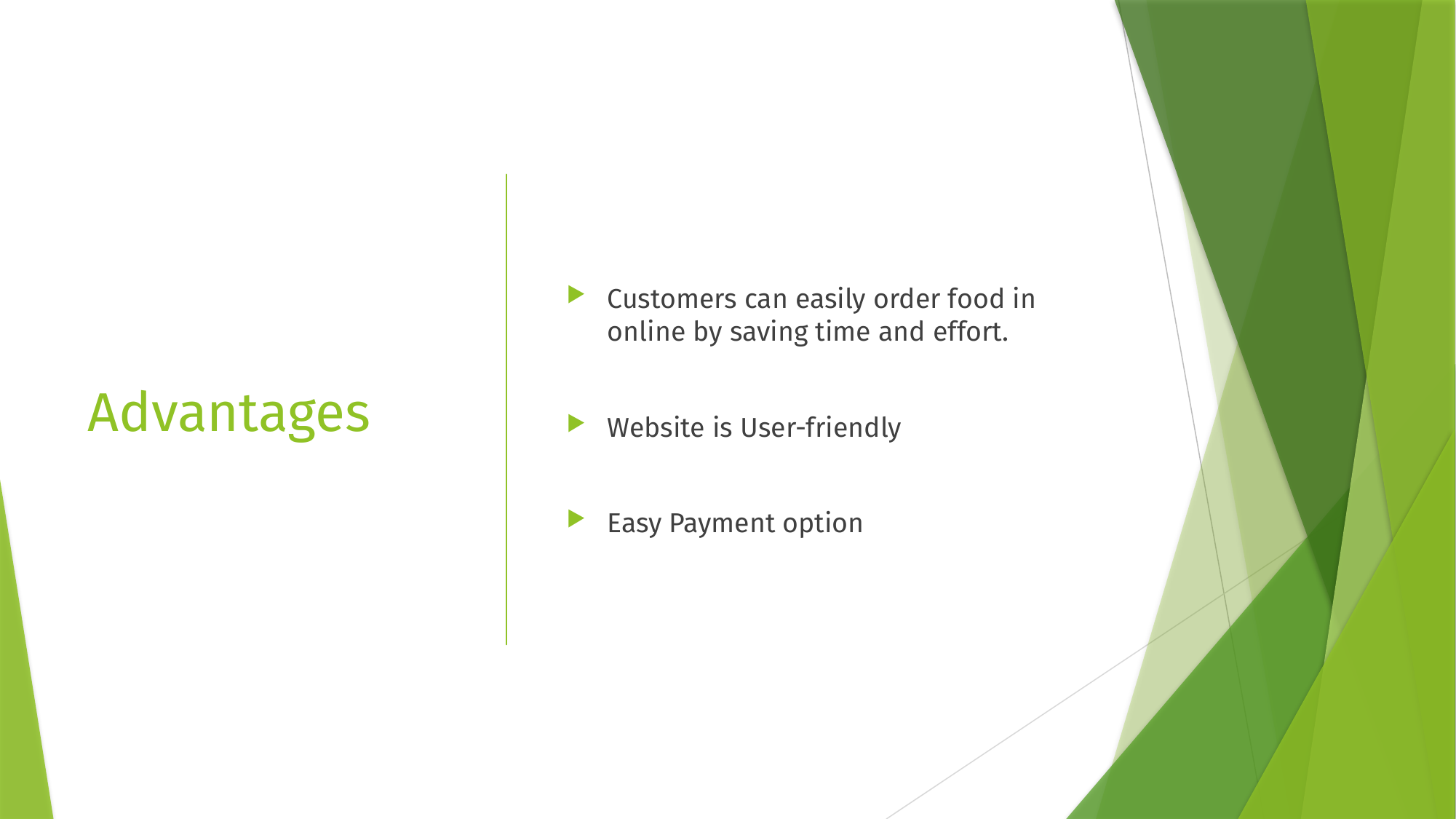

# Advantages
Customers can easily order food in online by saving time and effort.

Website is User-friendly

Easy Payment option